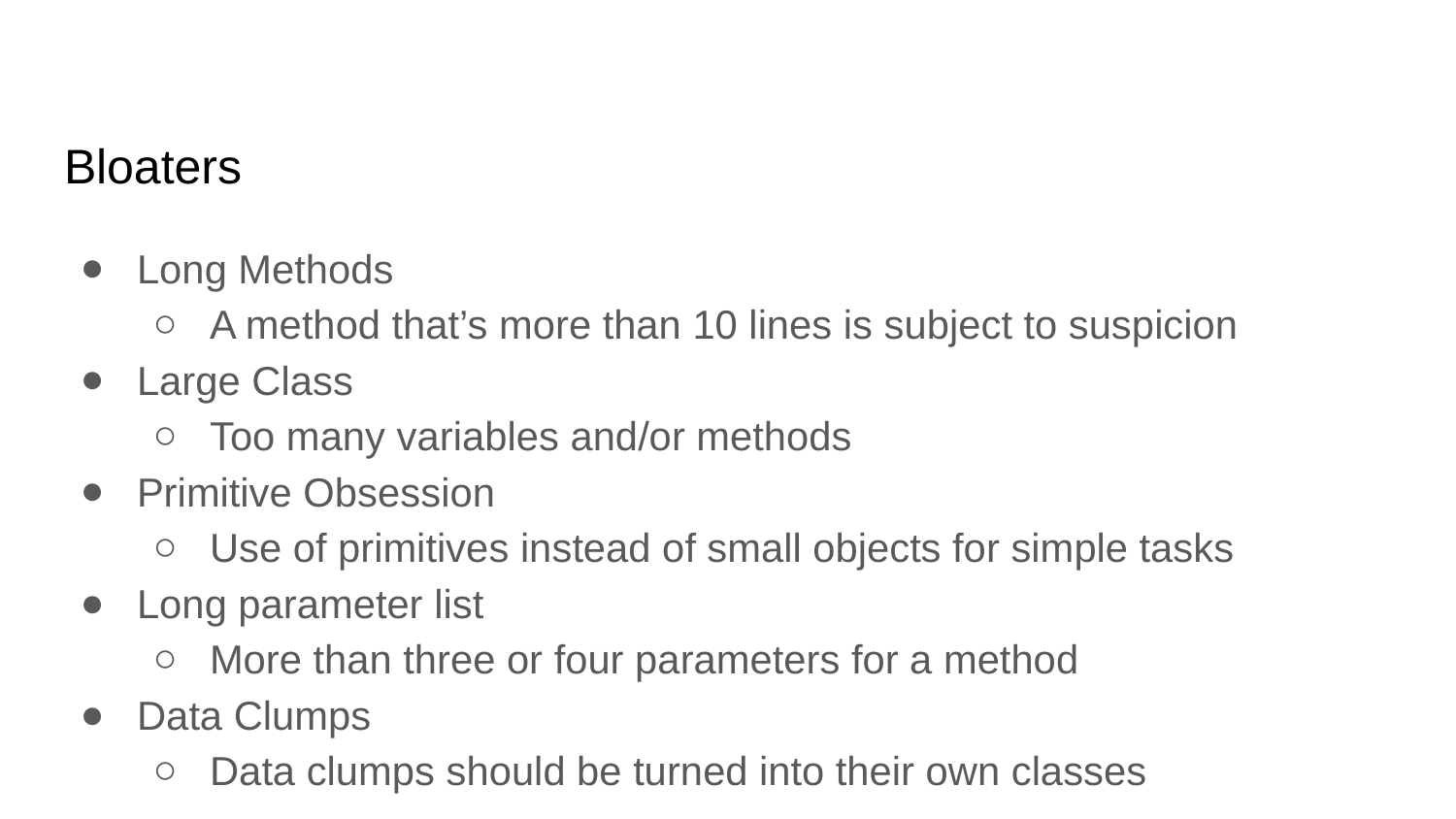

# Bloaters
Long Methods
A method that’s more than 10 lines is subject to suspicion
Large Class
Too many variables and/or methods
Primitive Obsession
Use of primitives instead of small objects for simple tasks
Long parameter list
More than three or four parameters for a method
Data Clumps
Data clumps should be turned into their own classes